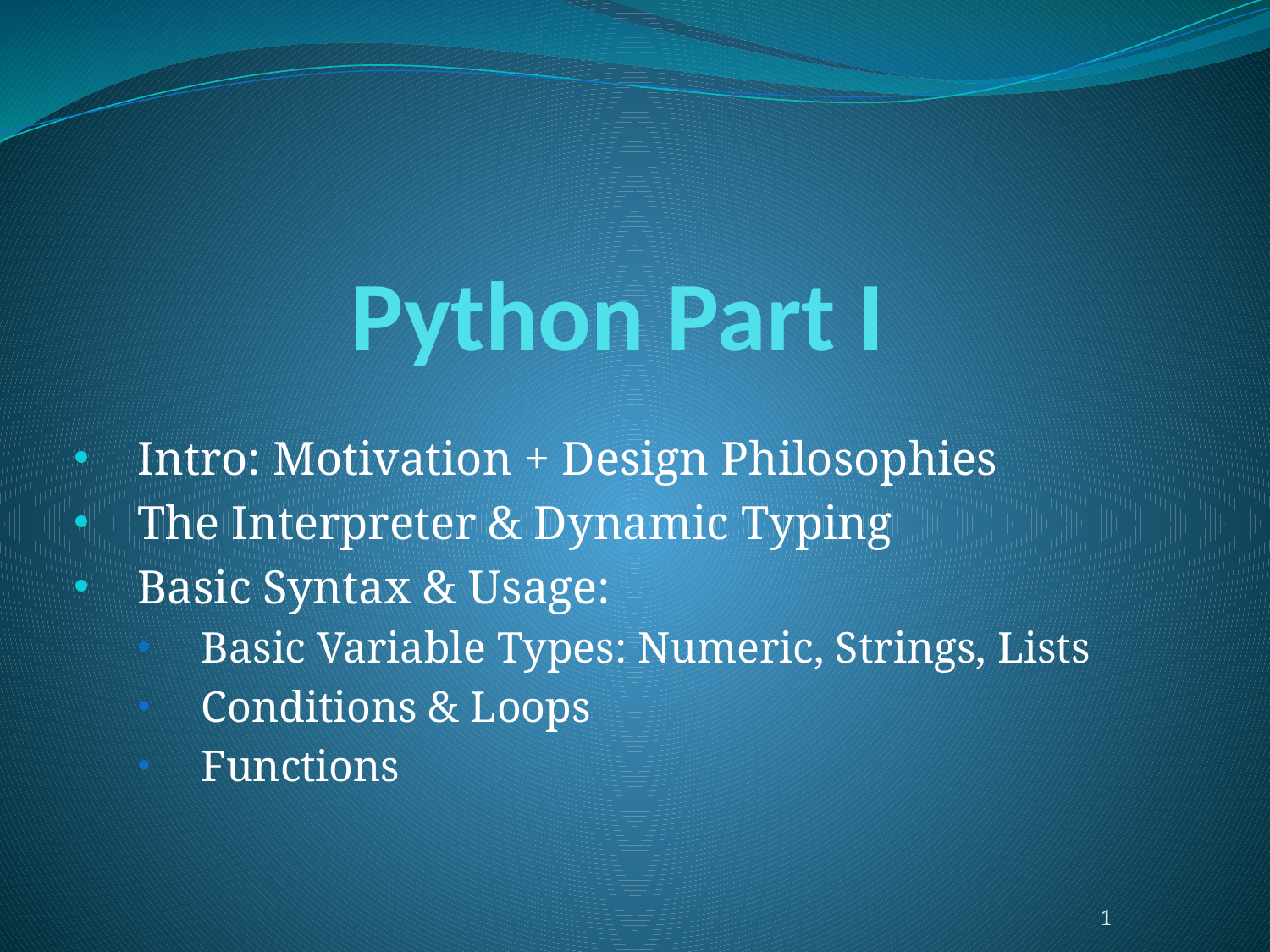

# Python Part I
Intro: Motivation + Design Philosophies
The Interpreter & Dynamic Typing
Basic Syntax & Usage:
Basic Variable Types: Numeric, Strings, Lists
Conditions & Loops
Functions
1